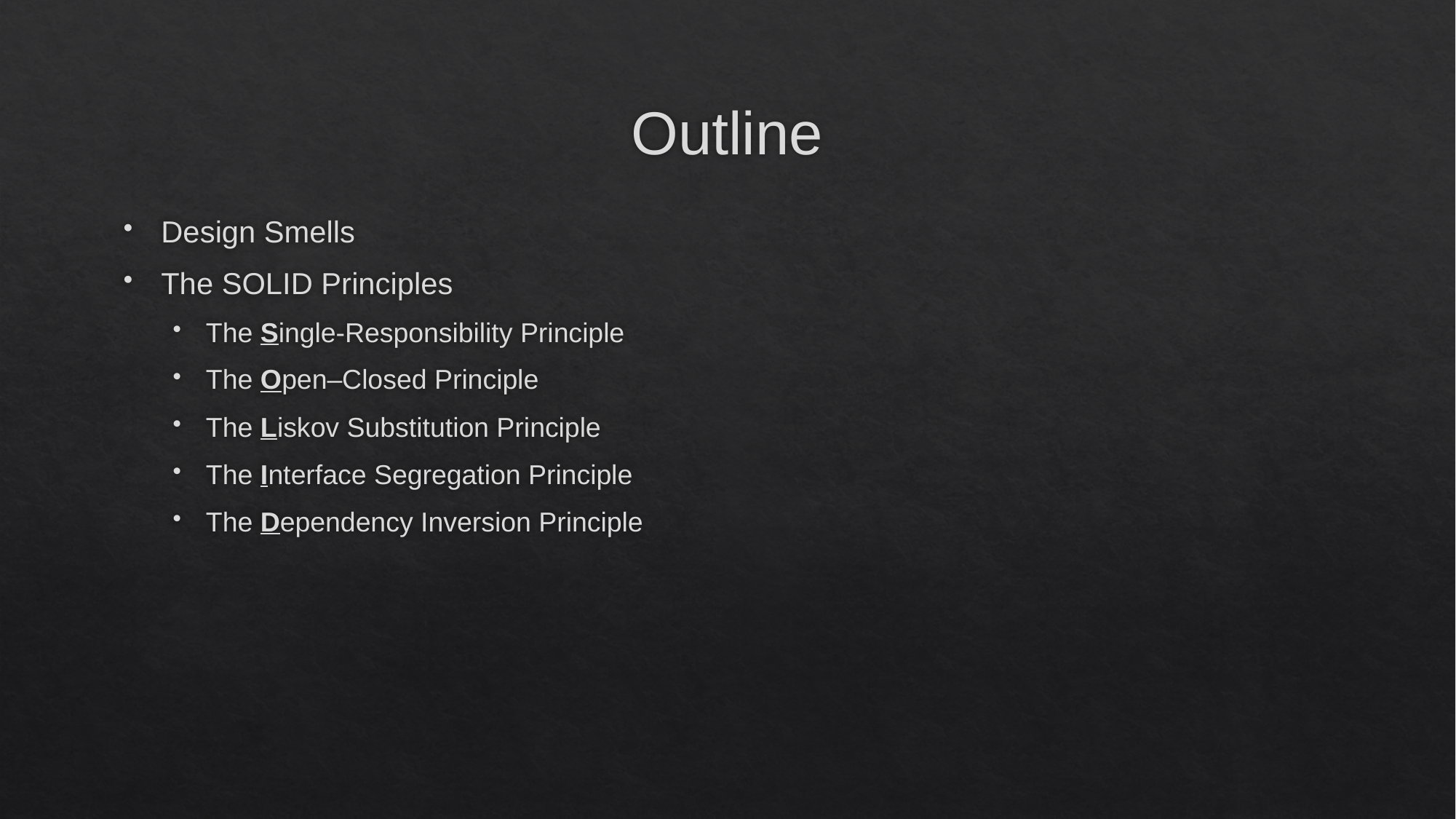

# Outline
Design Smells
The SOLID Principles
The Single-Responsibility Principle
The Open–Closed Principle
The Liskov Substitution Principle
The Interface Segregation Principle
The Dependency Inversion Principle